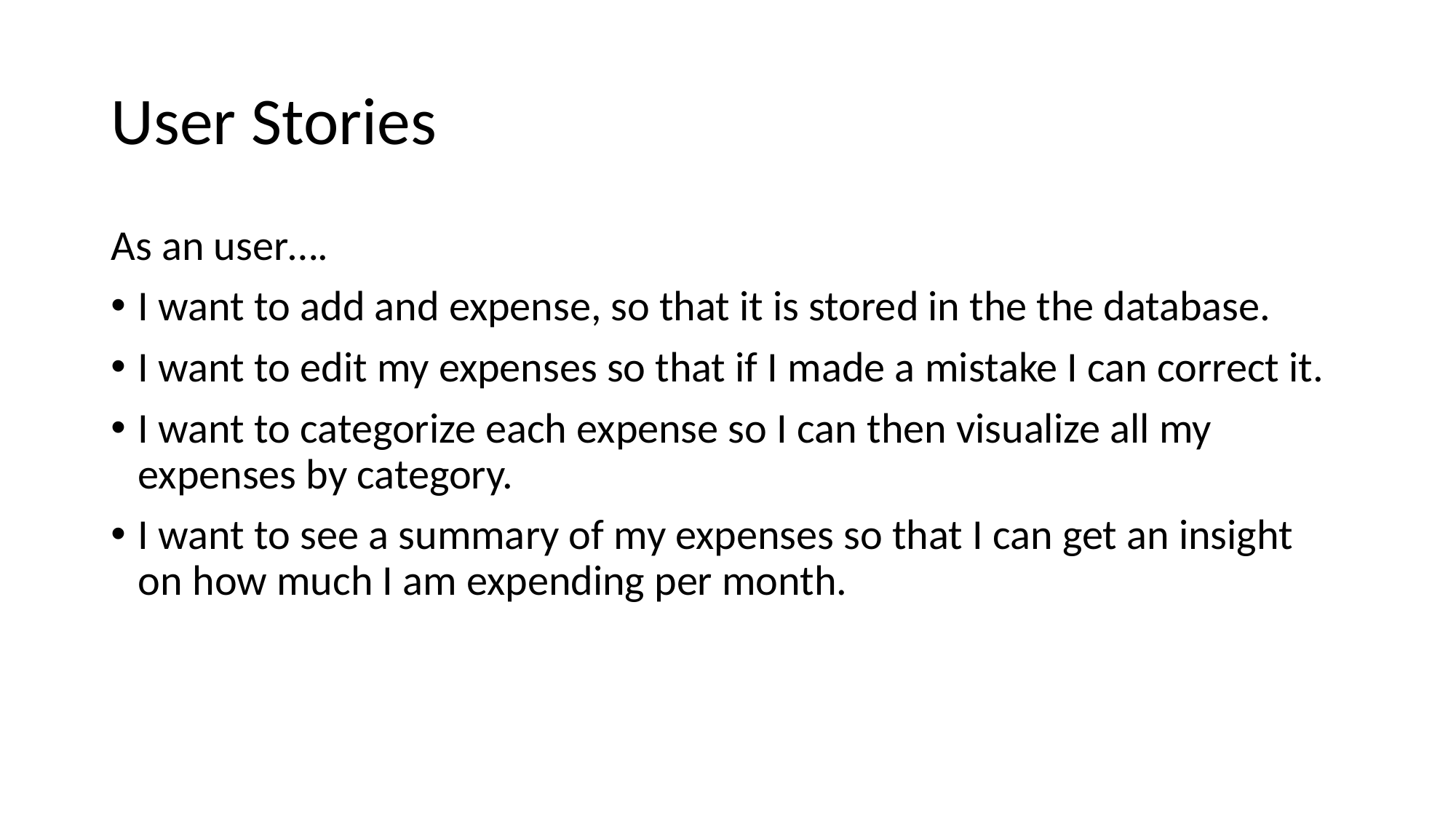

# User Stories
As an user….
I want to add and expense, so that it is stored in the the database.
I want to edit my expenses so that if I made a mistake I can correct it.
I want to categorize each expense so I can then visualize all my expenses by category.
I want to see a summary of my expenses so that I can get an insight on how much I am expending per month.